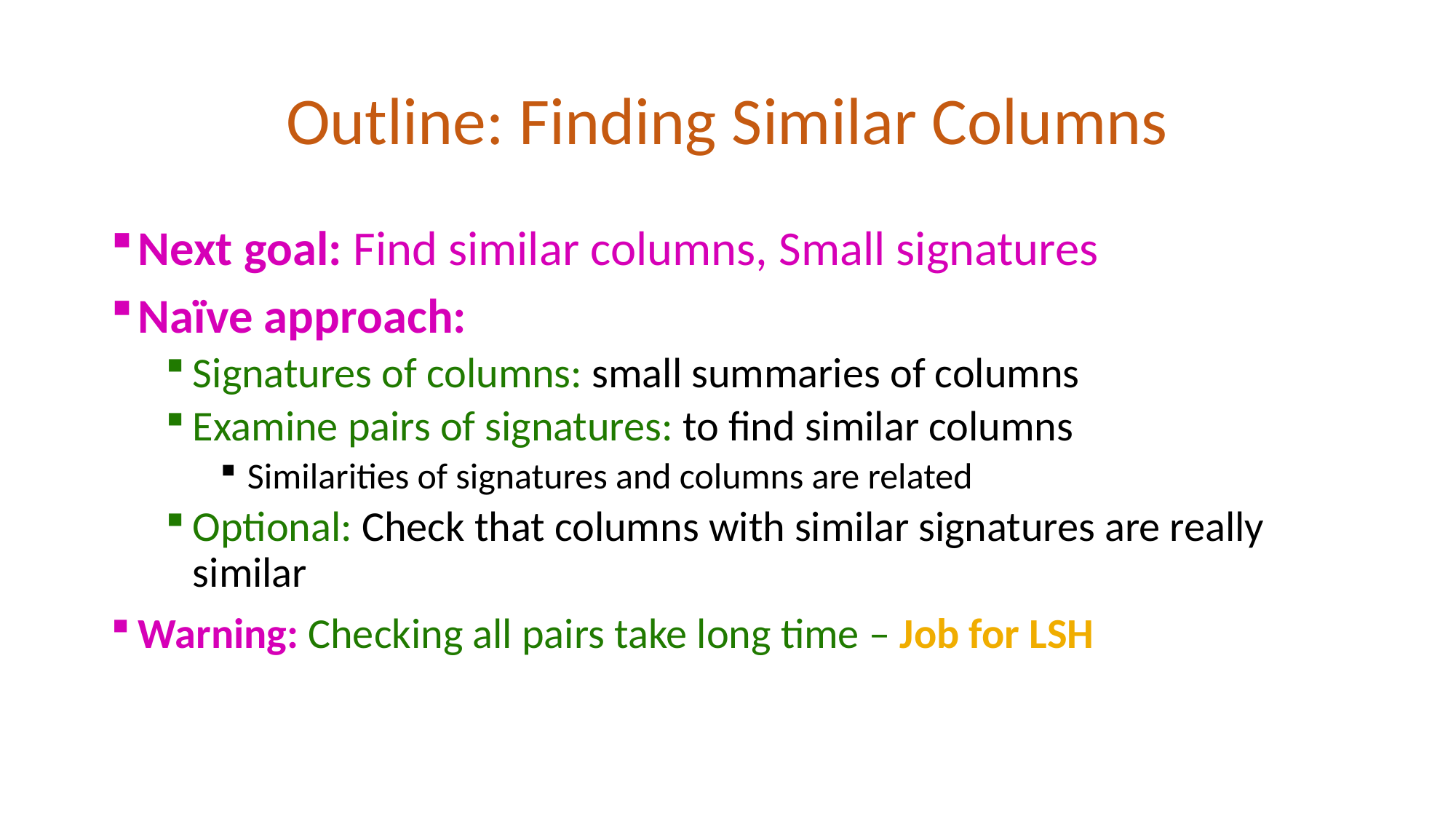

# Outline: Finding Similar Columns
Next goal: Find similar columns, Small signatures
Naïve approach:
Signatures of columns: small summaries of columns
Examine pairs of signatures: to find similar columns
Similarities of signatures and columns are related
Optional: Check that columns with similar signatures are really similar
Warning: Checking all pairs take long time – Job for LSH